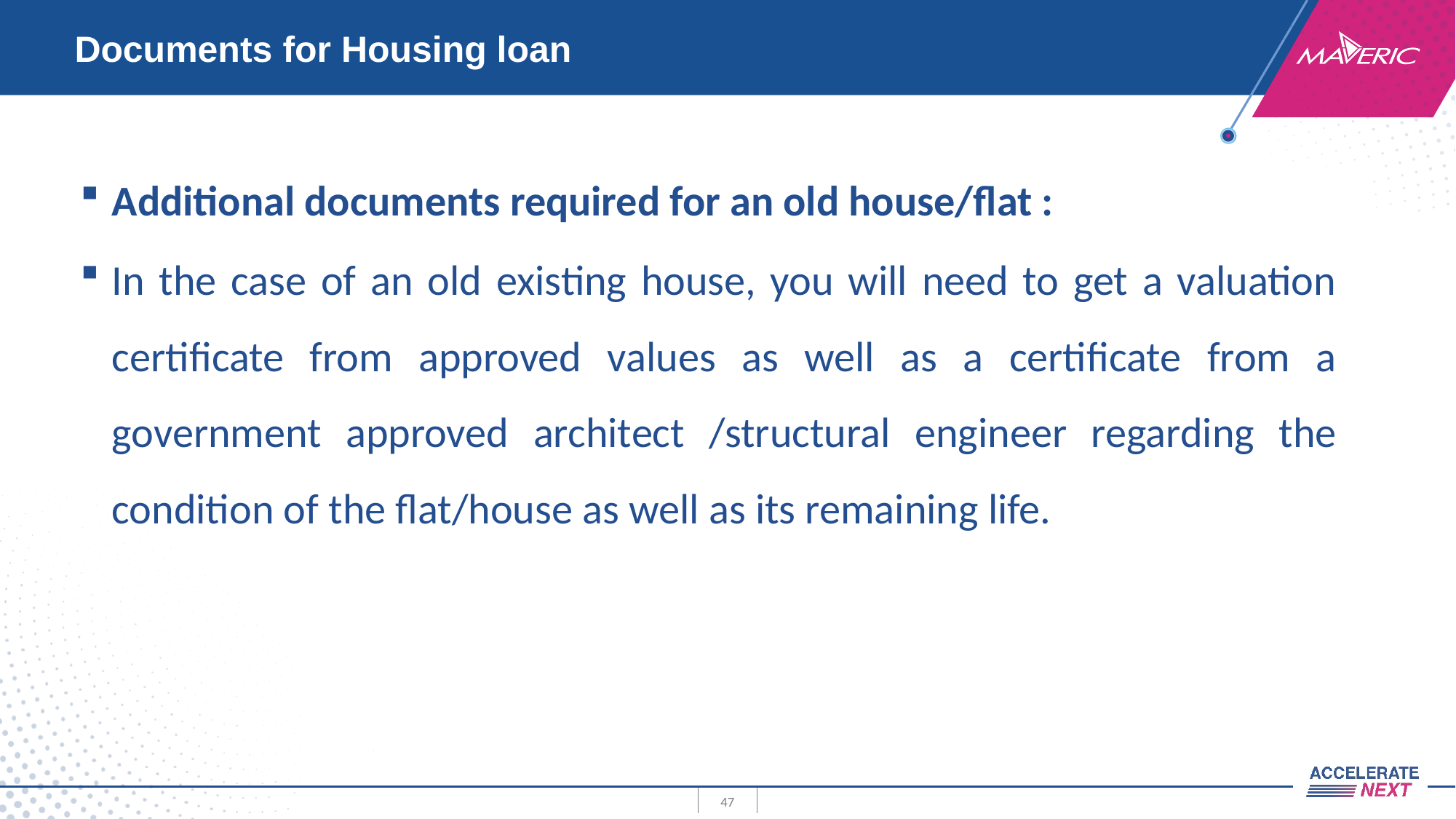

# Documents for Housing loan
Additional documents required for an old house/flat :
In the case of an old existing house, you will need to get a valuation certificate from approved values as well as a certificate from a government approved architect /structural engineer regarding the condition of the flat/house as well as its remaining life.

47